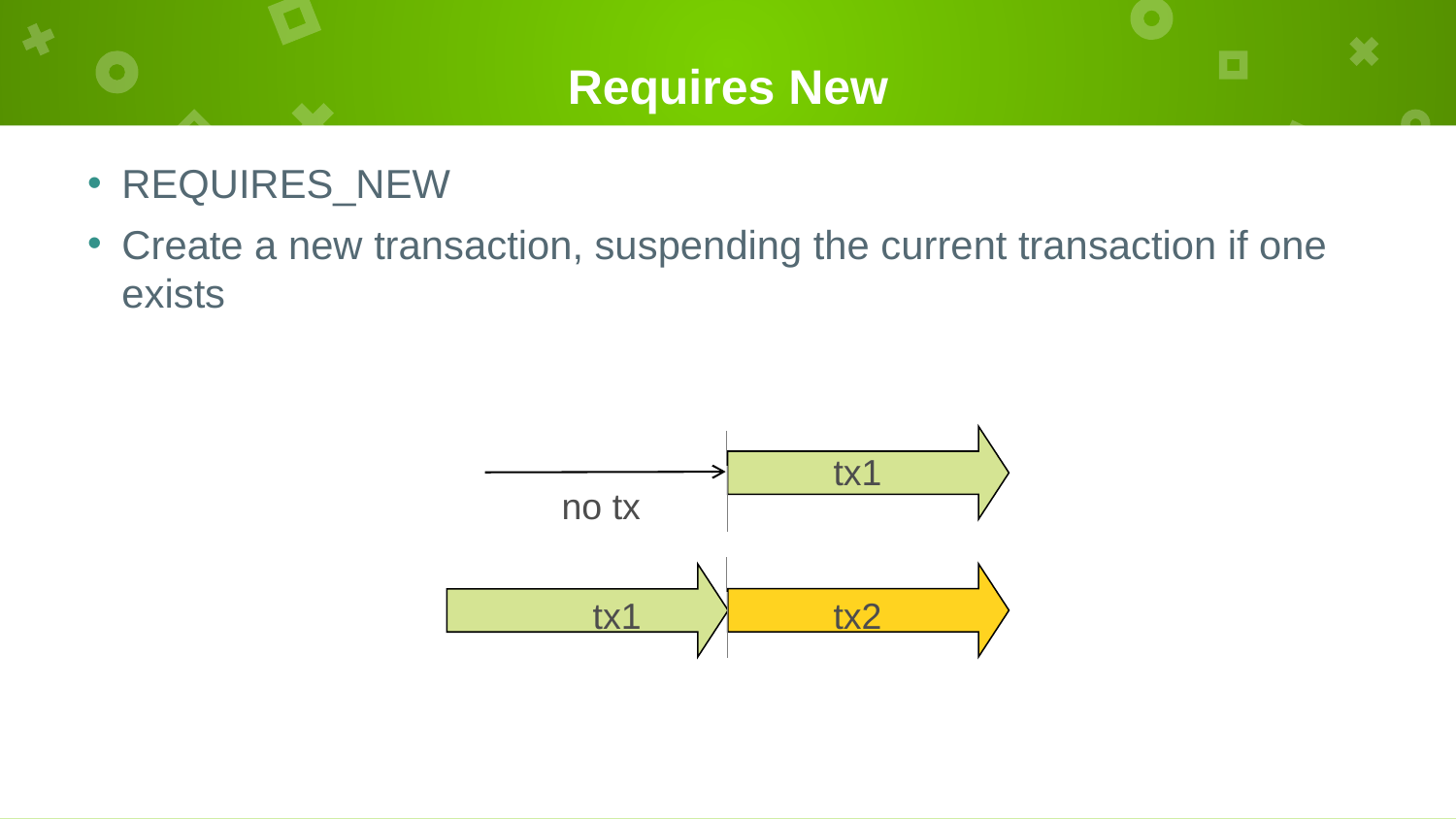

# Requires New
REQUIRES_NEW
Create a new transaction, suspending the current transaction if one exists

tx1

no tx

tx1
tx2